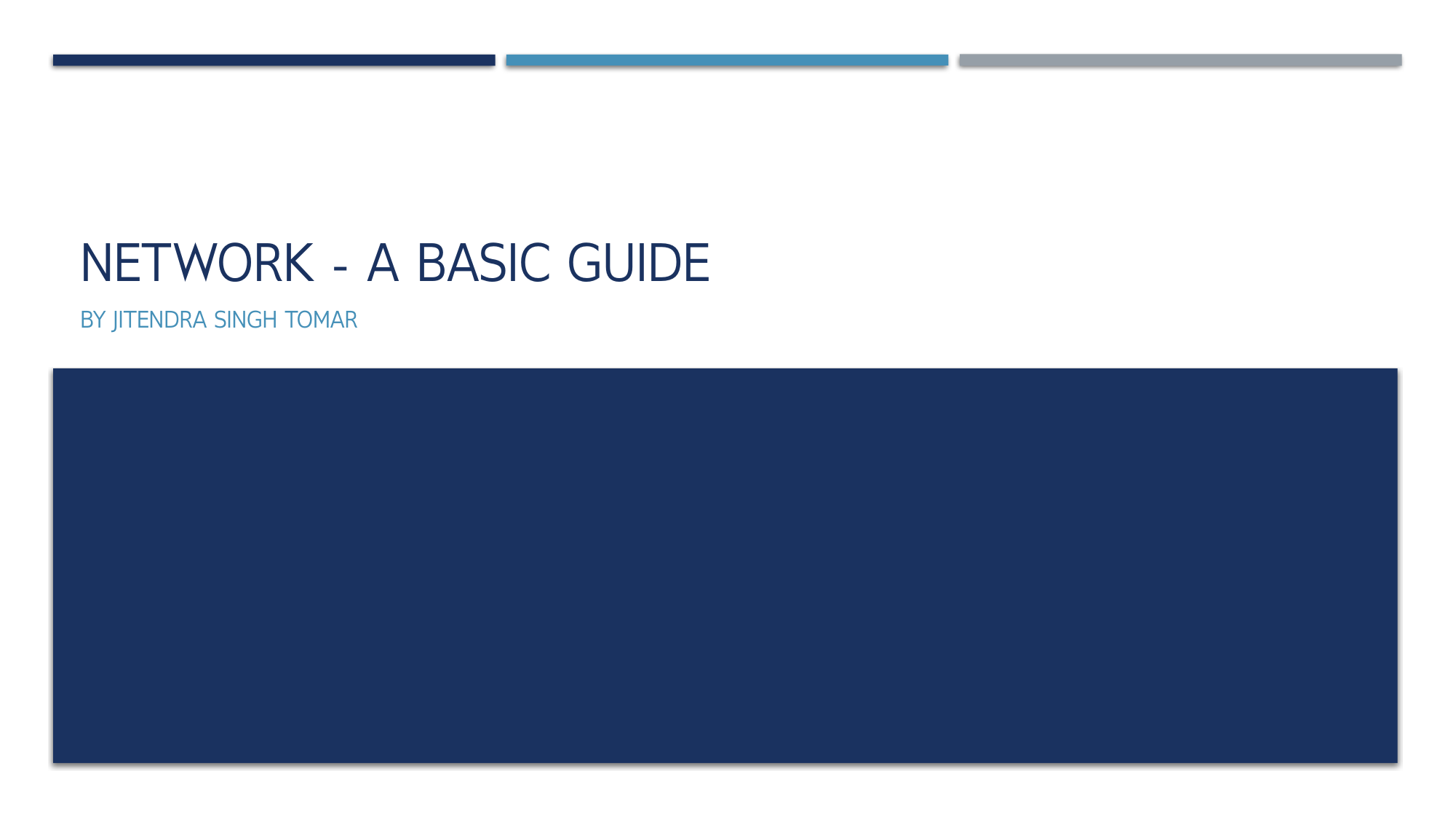

# Network - A basic guide
By Jitendra Singh Tomar